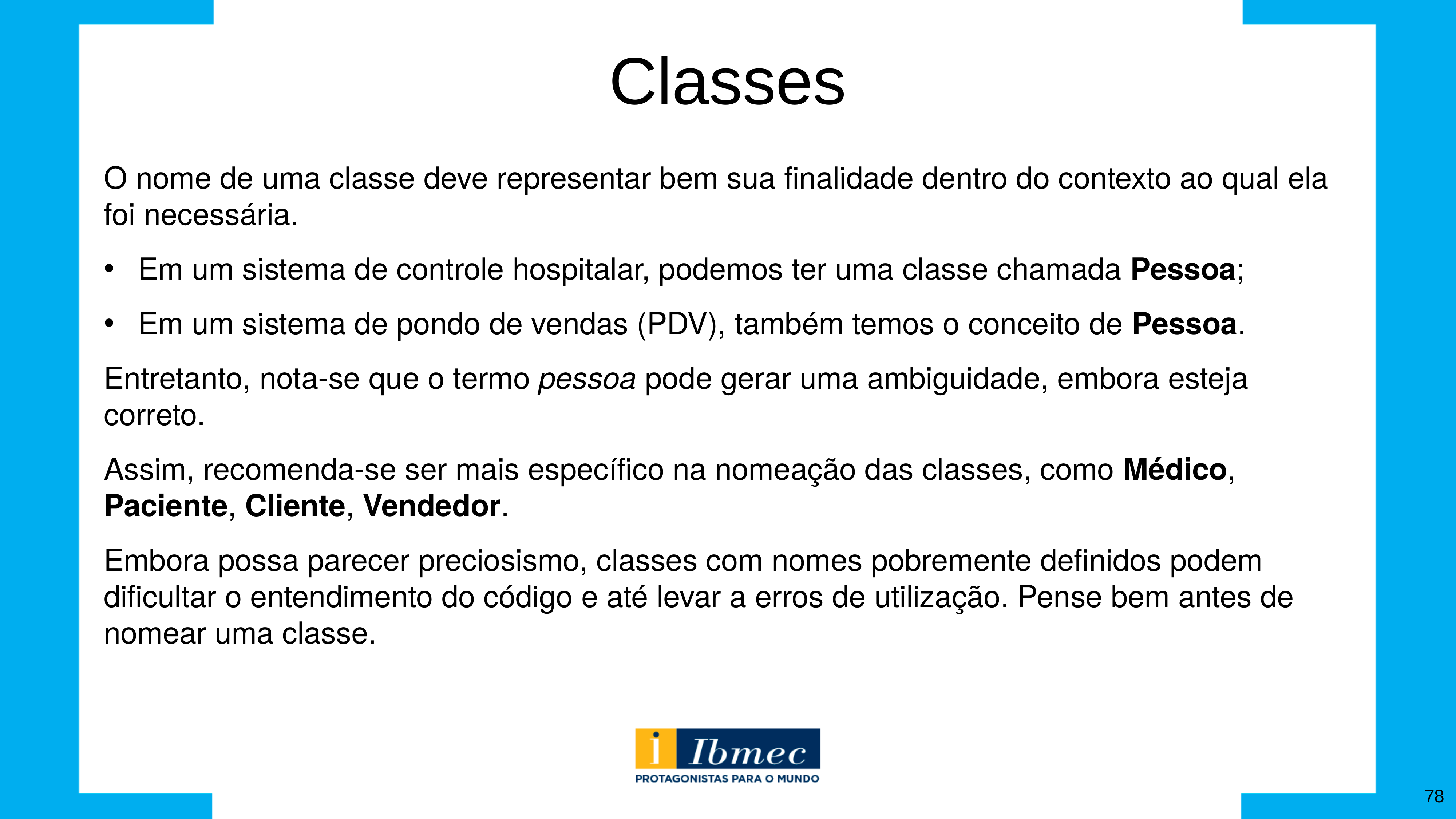

# Classes
O nome de uma classe deve representar bem sua finalidade dentro do contexto ao qual ela foi necessária.
Em um sistema de controle hospitalar, podemos ter uma classe chamada Pessoa;
Em um sistema de pondo de vendas (PDV), também temos o conceito de Pessoa.
Entretanto, nota-se que o termo pessoa pode gerar uma ambiguidade, embora esteja correto.
Assim, recomenda-se ser mais específico na nomeação das classes, como Médico, Paciente, Cliente, Vendedor.
Embora possa parecer preciosismo, classes com nomes pobremente definidos podem dificultar o entendimento do código e até levar a erros de utilização. Pense bem antes de nomear uma classe.
78